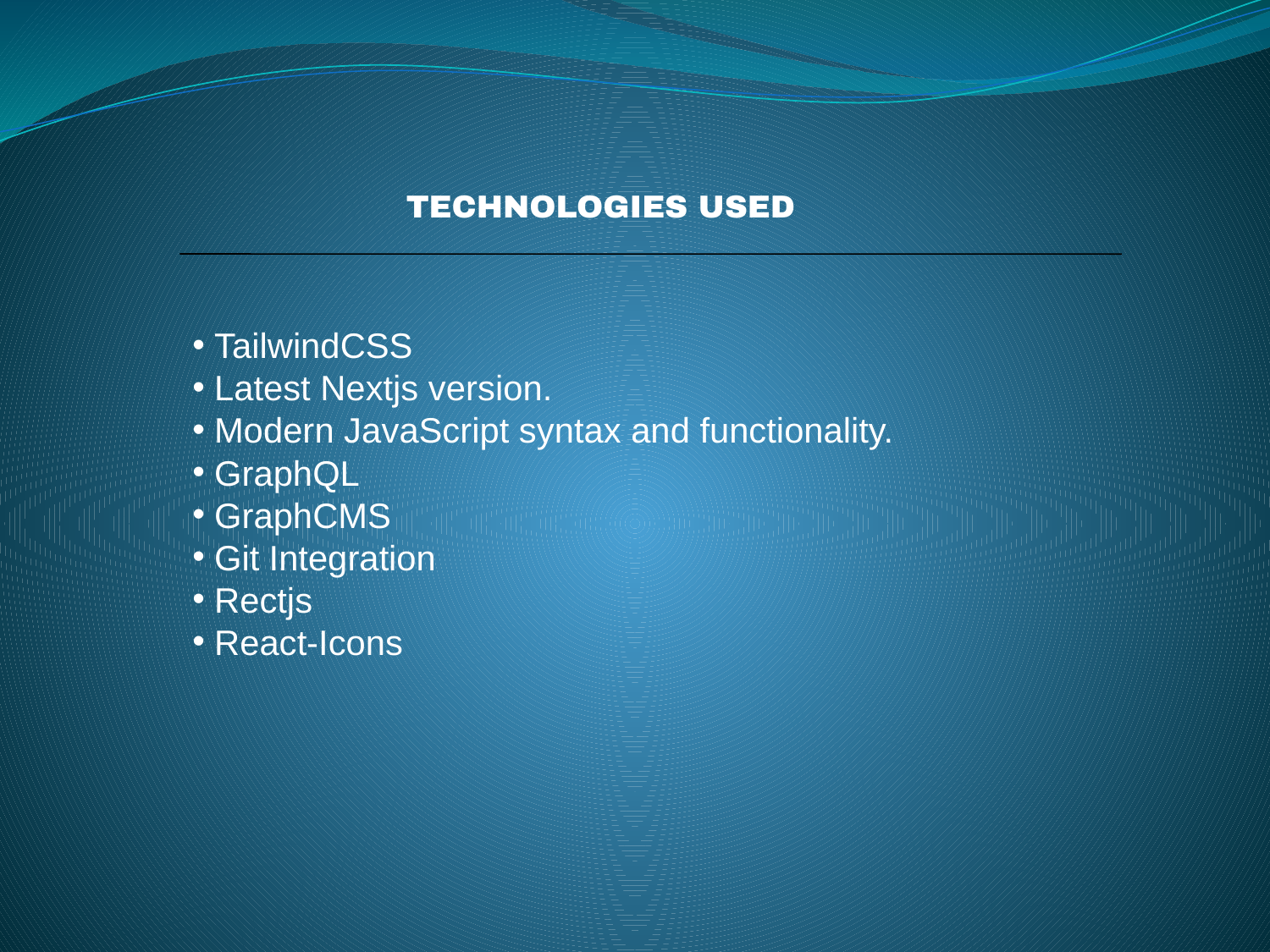

TECHNOLOGIES USED
 TailwindCSS
 Latest Nextjs version.
 Modern JavaScript syntax and functionality.
 GraphQL
 GraphCMS
 Git Integration
 Rectjs
 React-Icons